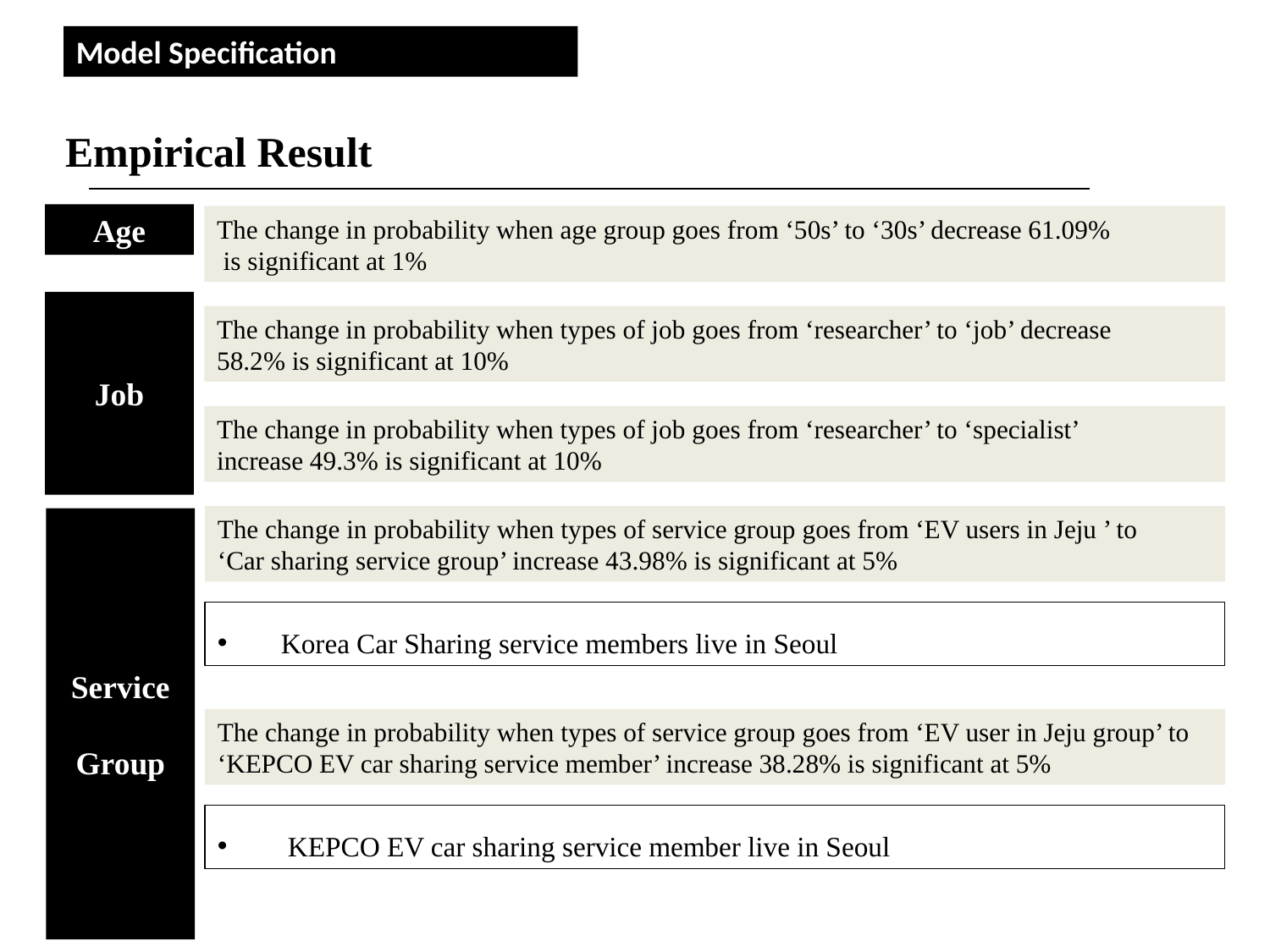

Empirical Result

Model Specification

Age
The change in probability when age group goes from ‘50s’ to ‘30s’ decrease 61.09%
 is significant at 1%

Job

The change in probability when types of job goes from ‘researcher’ to ‘job’ decrease
58.2% is significant at 10%
The change in probability when types of job goes from ‘researcher’ to ‘specialist’
increase 49.3% is significant at 10%

Service

Group

The change in probability when types of service group goes from ‘EV users in Jeju ’ to
‘Car sharing service group’ increase 43.98% is significant at 5%
Korea Car Sharing service members live in Seoul
The change in probability when types of service group goes from ‘EV user in Jeju group’ to
‘KEPCO EV car sharing service member’ increase 38.28% is significant at 5%
 KEPCO EV car sharing service member live in Seoul